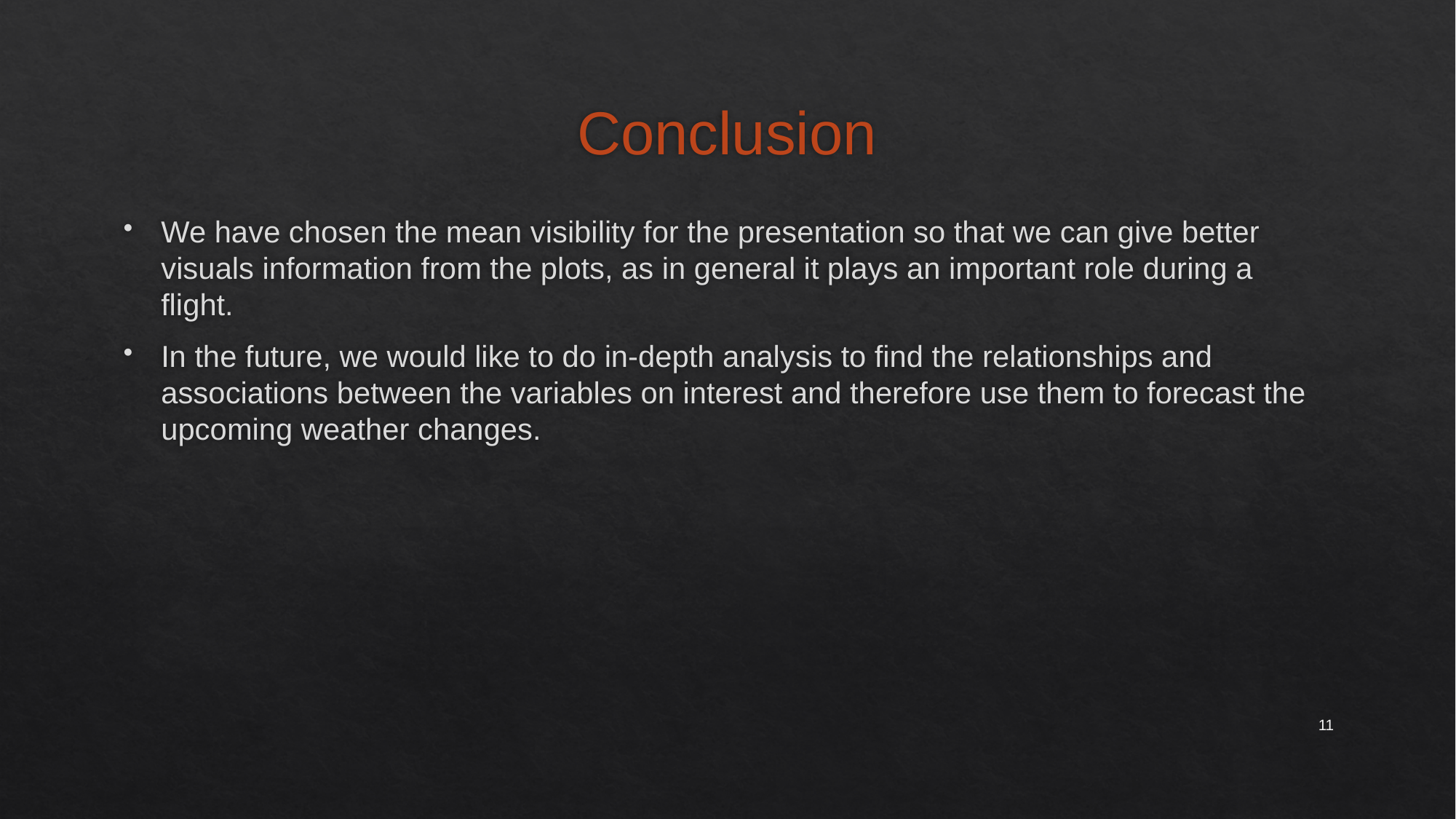

# Conclusion
We have chosen the mean visibility for the presentation so that we can give better visuals information from the plots, as in general it plays an important role during a flight.
In the future, we would like to do in-depth analysis to find the relationships and associations between the variables on interest and therefore use them to forecast the upcoming weather changes.
11